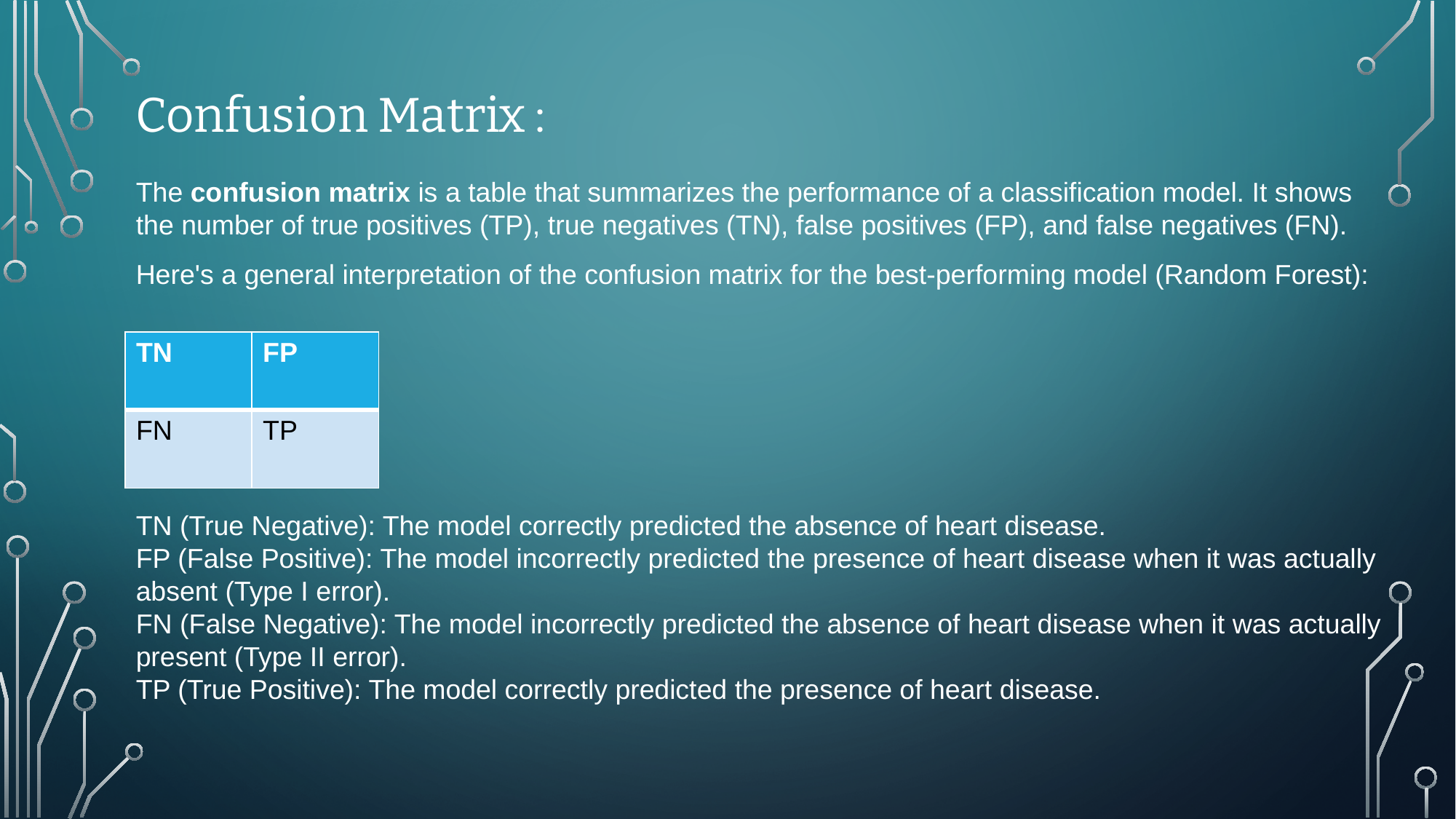

Confusion Matrix :

The confusion matrix is a table that summarizes the performance of a classification model. It shows the number of true positives (TP), true negatives (TN), false positives (FP), and false negatives (FN).
Here's a general interpretation of the confusion matrix for the best-performing model (Random Forest):

| TN | FP |
| --- | --- |
| FN | TP |
TN (True Negative): The model correctly predicted the absence of heart disease.
FP (False Positive): The model incorrectly predicted the presence of heart disease when it was actually absent (Type I error).
FN (False Negative): The model incorrectly predicted the absence of heart disease when it was actually present (Type II error).
TP (True Positive): The model correctly predicted the presence of heart disease.